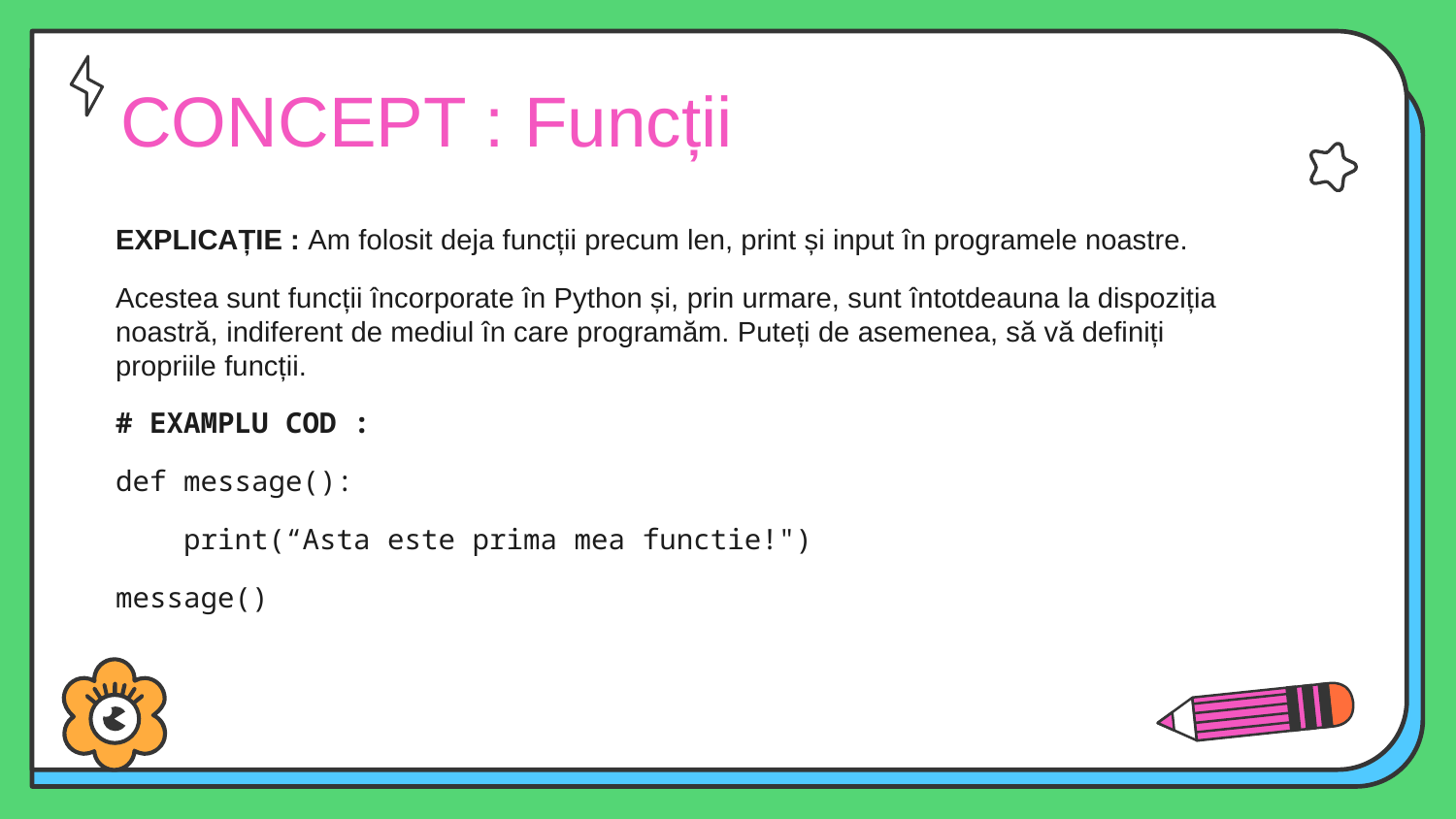

# CONCEPT : Funcții
EXPLICAȚIE : Am folosit deja funcții precum len, print și input în programele noastre.
Acestea sunt funcții încorporate în Python și, prin urmare, sunt întotdeauna la dispoziția noastră, indiferent de mediul în care programăm. Puteți de asemenea, să vă definiți propriile funcții.
# EXAMPLU COD :
def message():
    print(“Asta este prima mea functie!")
message()